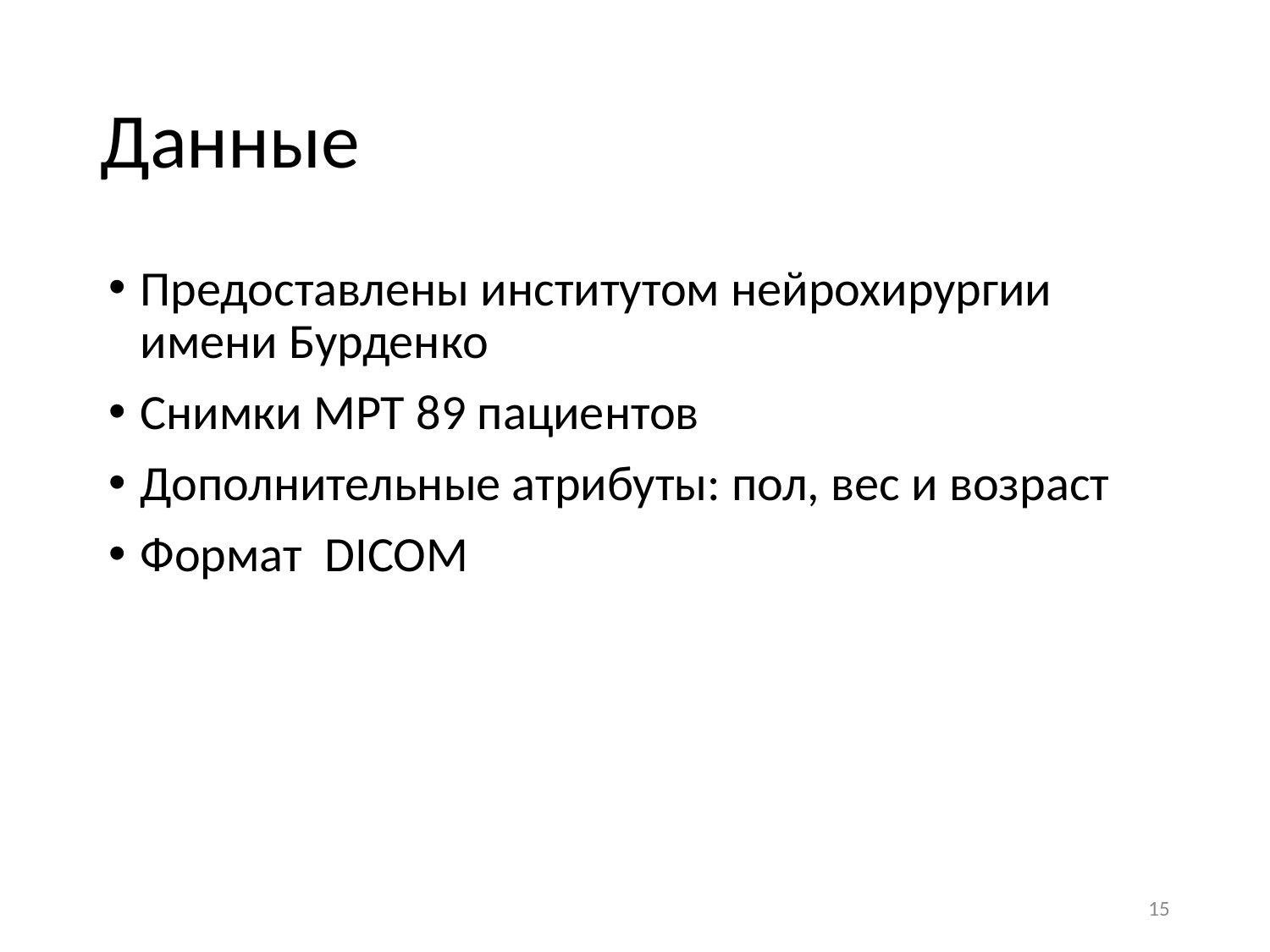

# Данные
Предоставлены институтом нейрохирургии имени Бурденко
Снимки МРТ 89 пациентов
Дополнительные атрибуты: пол, вес и возраст
Формат  DICOM
15